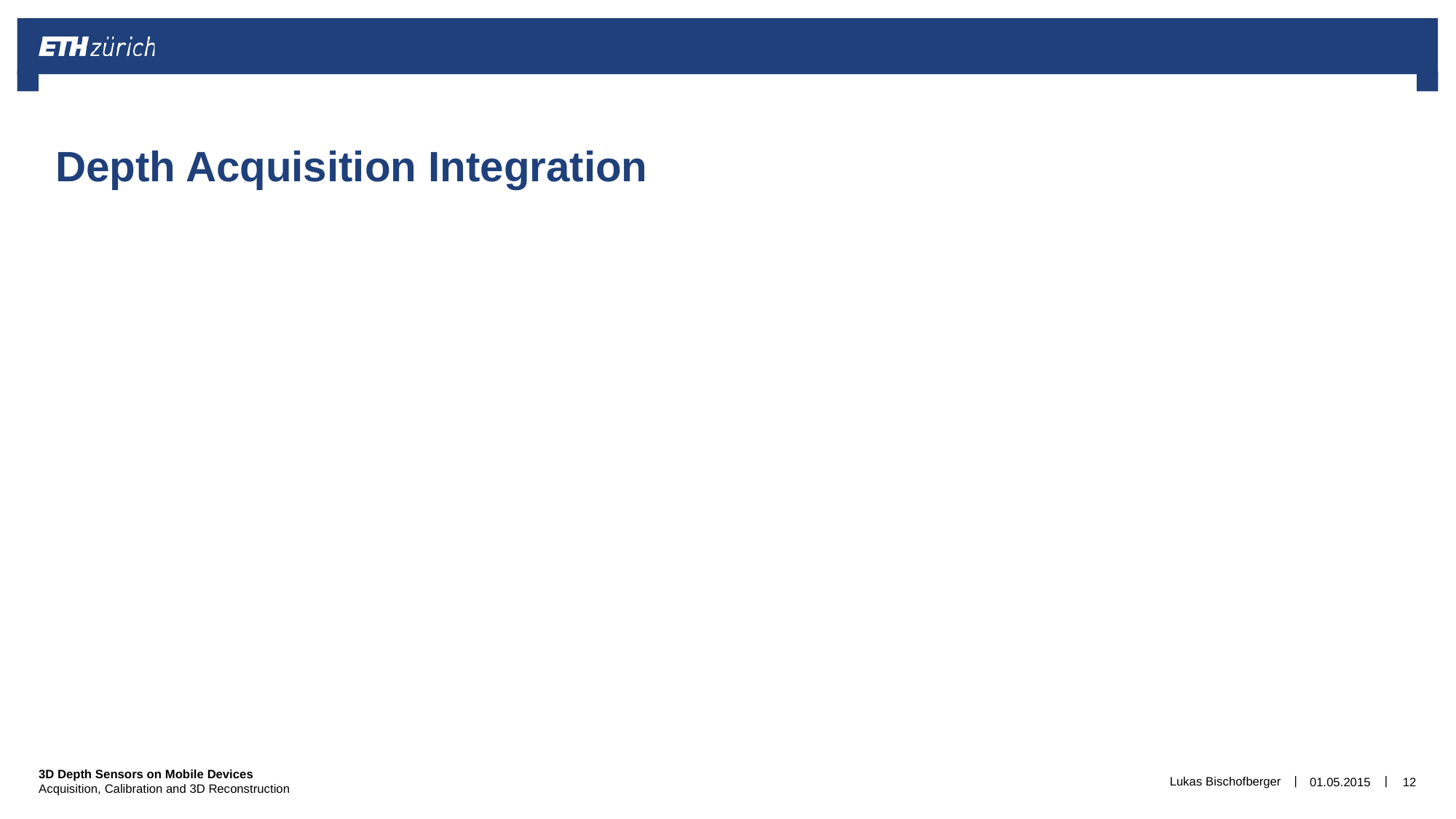

# Depth Acquisition Integration
Lukas Bischofberger
01.05.2015
12